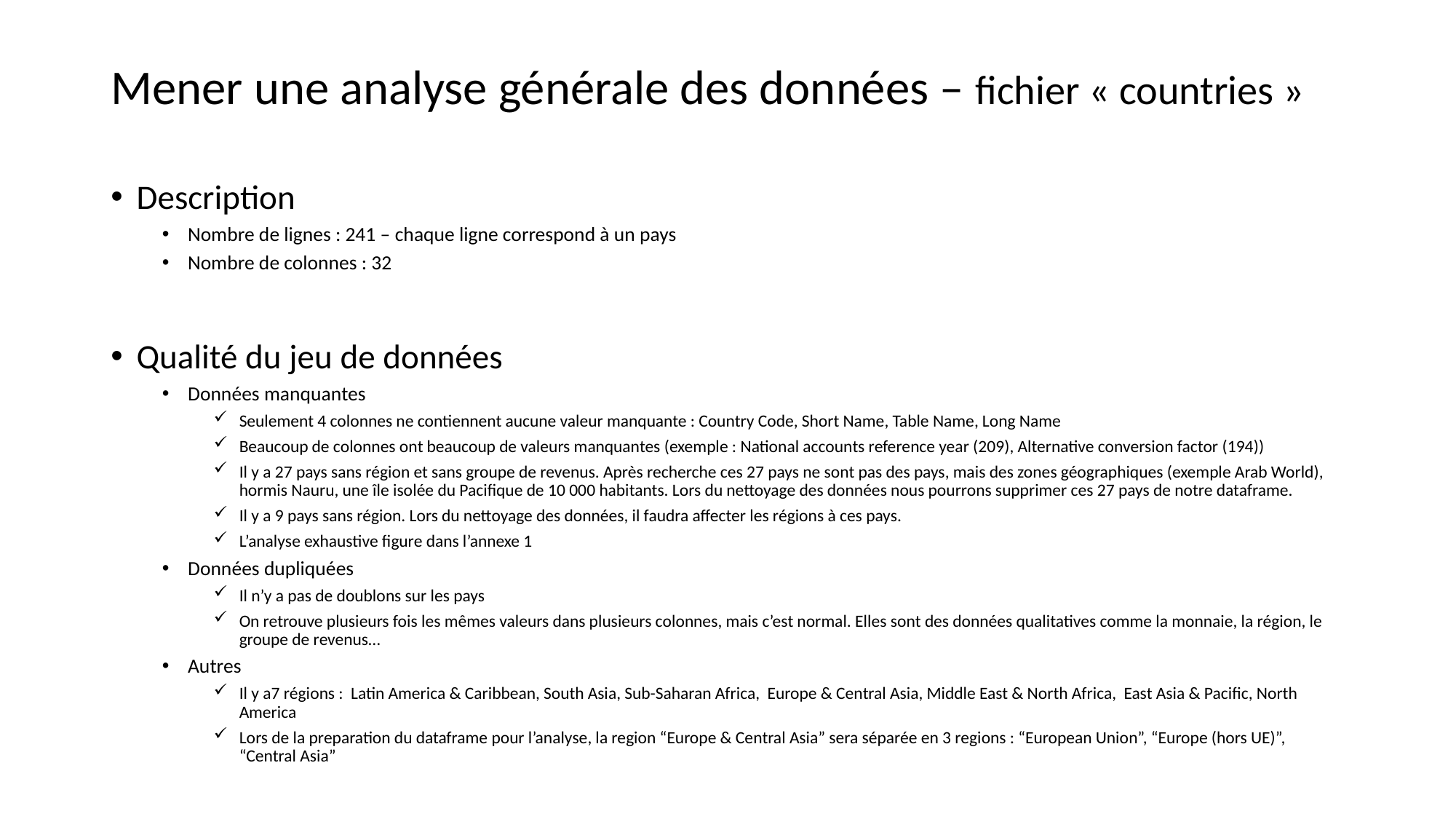

# Mener une analyse générale des données – fichier « countries »
Description
Nombre de lignes : 241 – chaque ligne correspond à un pays
Nombre de colonnes : 32

Qualité du jeu de données
Données manquantes
Seulement 4 colonnes ne contiennent aucune valeur manquante : Country Code, Short Name, Table Name, Long Name
Beaucoup de colonnes ont beaucoup de valeurs manquantes (exemple : National accounts reference year (209), Alternative conversion factor (194))
Il y a 27 pays sans région et sans groupe de revenus. Après recherche ces 27 pays ne sont pas des pays, mais des zones géographiques (exemple Arab World), hormis Nauru, une île isolée du Pacifique de 10 000 habitants. Lors du nettoyage des données nous pourrons supprimer ces 27 pays de notre dataframe.
Il y a 9 pays sans région. Lors du nettoyage des données, il faudra affecter les régions à ces pays.
L’analyse exhaustive figure dans l’annexe 1
Données dupliquées
Il n’y a pas de doublons sur les pays
On retrouve plusieurs fois les mêmes valeurs dans plusieurs colonnes, mais c’est normal. Elles sont des données qualitatives comme la monnaie, la région, le groupe de revenus…
Autres
Il y a7 régions :  Latin America & Caribbean, South Asia, Sub-Saharan Africa,  Europe & Central Asia, Middle East & North Africa,  East Asia & Pacific, North America
Lors de la preparation du dataframe pour l’analyse, la region “Europe & Central Asia” sera séparée en 3 regions : “European Union”, “Europe (hors UE)”, “Central Asia”